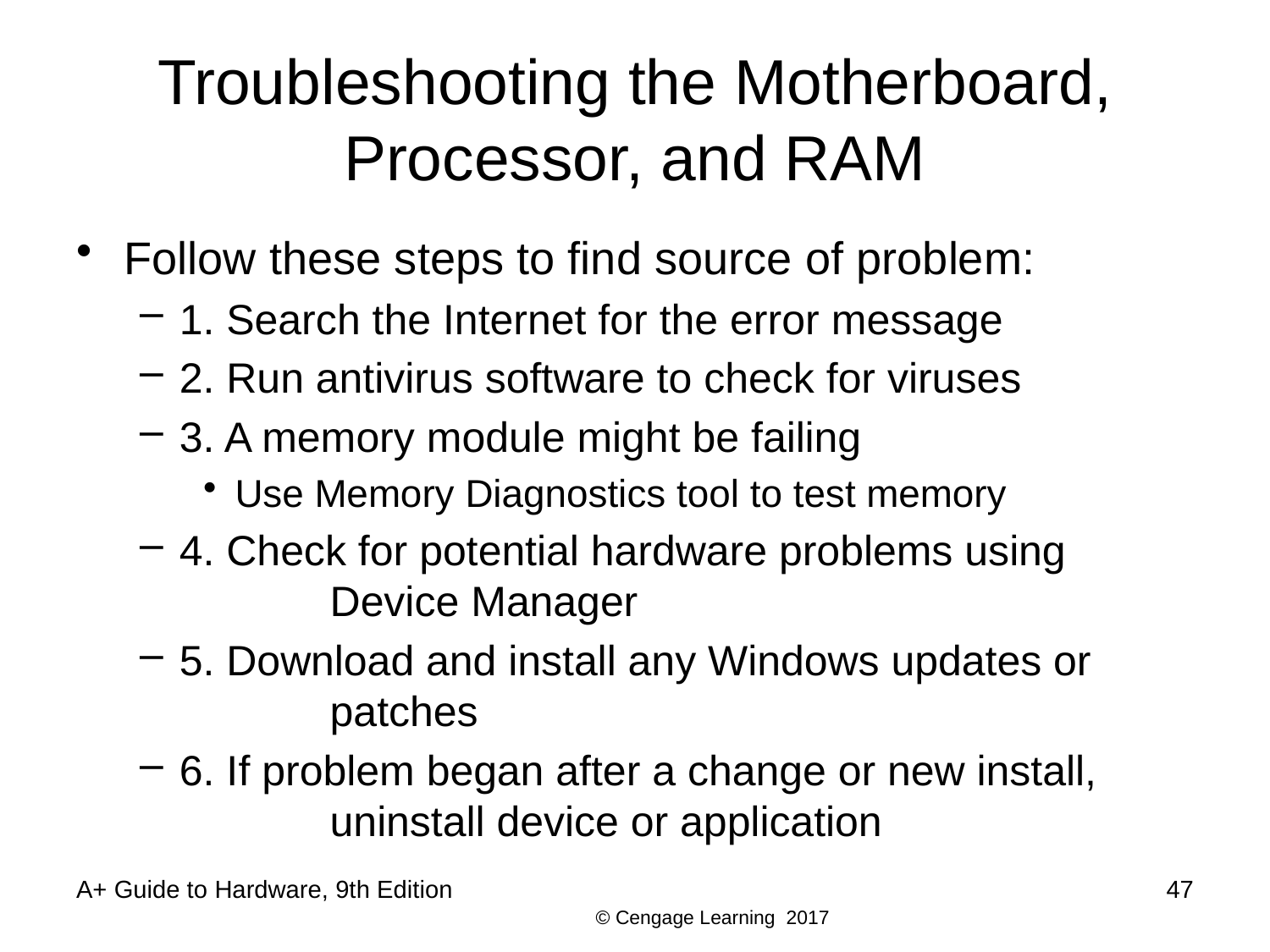

# Troubleshooting the Motherboard, Processor, and RAM
Follow these steps to find source of problem:
1. Search the Internet for the error message
2. Run antivirus software to check for viruses
3. A memory module might be failing
Use Memory Diagnostics tool to test memory
4. Check for potential hardware problems using    	  Device Manager
5. Download and install any Windows updates or 	  patches
6. If problem began after a change or new install,    	  uninstall device or application

A+ Guide to Hardware, 9th Edition
47